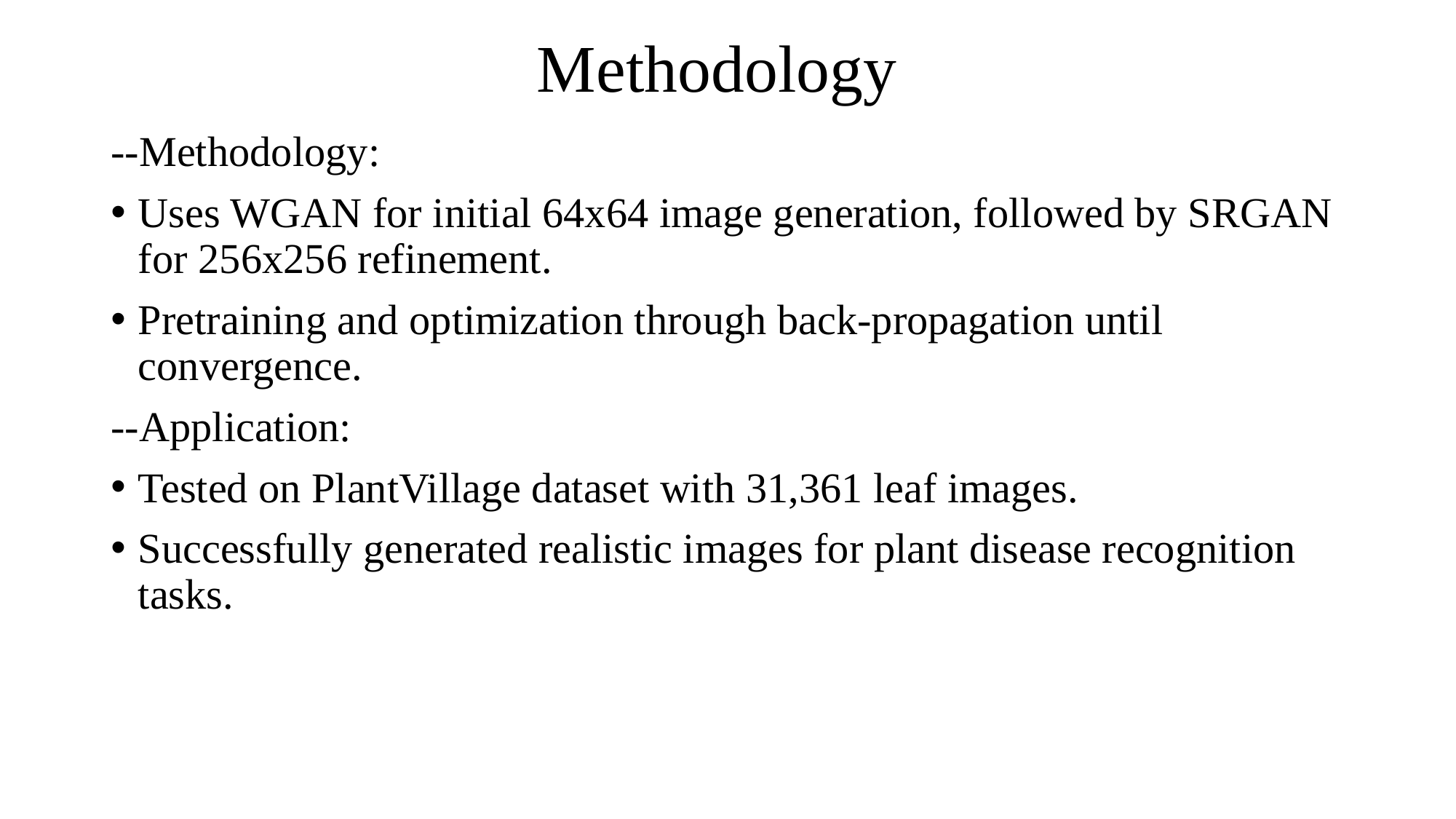

# Methodology
--Methodology:
Uses WGAN for initial 64x64 image generation, followed by SRGAN for 256x256 refinement.
Pretraining and optimization through back-propagation until convergence.
--Application:
Tested on PlantVillage dataset with 31,361 leaf images.
Successfully generated realistic images for plant disease recognition tasks.